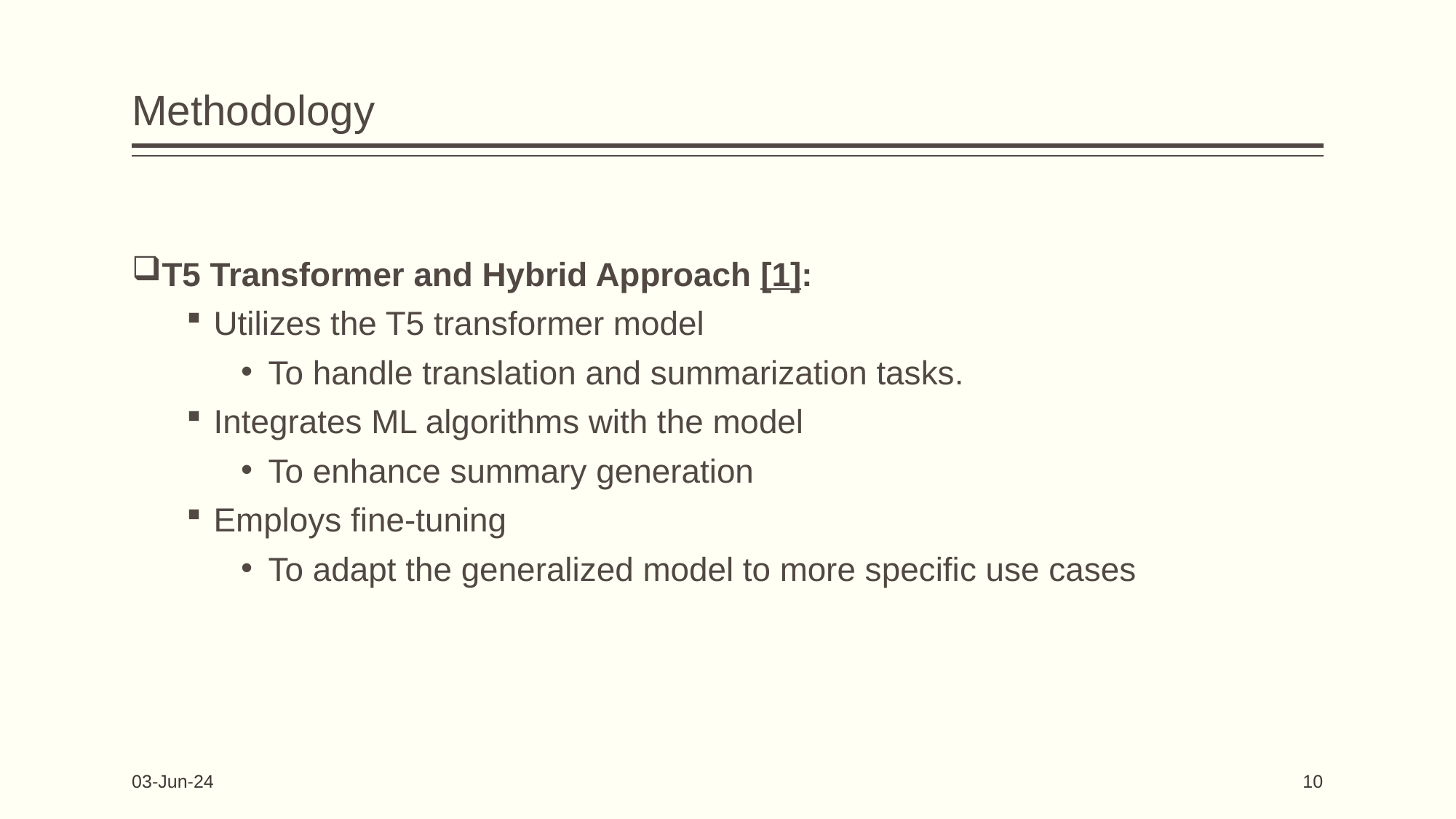

# Methodology
T5 Transformer and Hybrid Approach [1]:
Utilizes the T5 transformer model
To handle translation and summarization tasks.
Integrates ML algorithms with the model
To enhance summary generation
Employs fine-tuning
To adapt the generalized model to more specific use cases
03-Jun-24
10